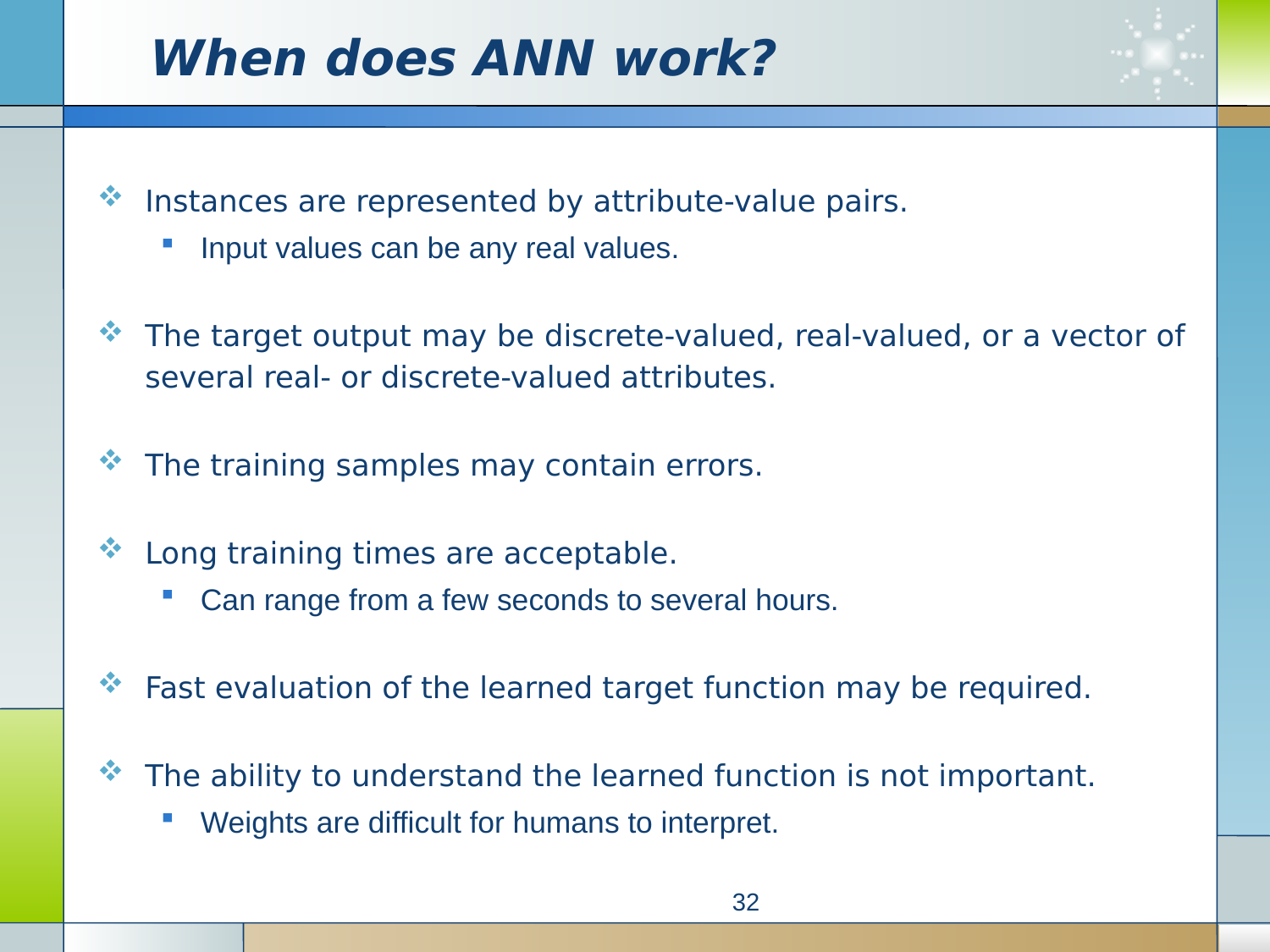

# When does ANN work?
Instances are represented by attribute-value pairs.
Input values can be any real values.

The target output may be discrete-valued, real-valued, or a vector of several real- or discrete-valued attributes.

The training samples may contain errors.

Long training times are acceptable.
Can range from a few seconds to several hours.

Fast evaluation of the learned target function may be required.

The ability to understand the learned function is not important.
Weights are difficult for humans to interpret.
32